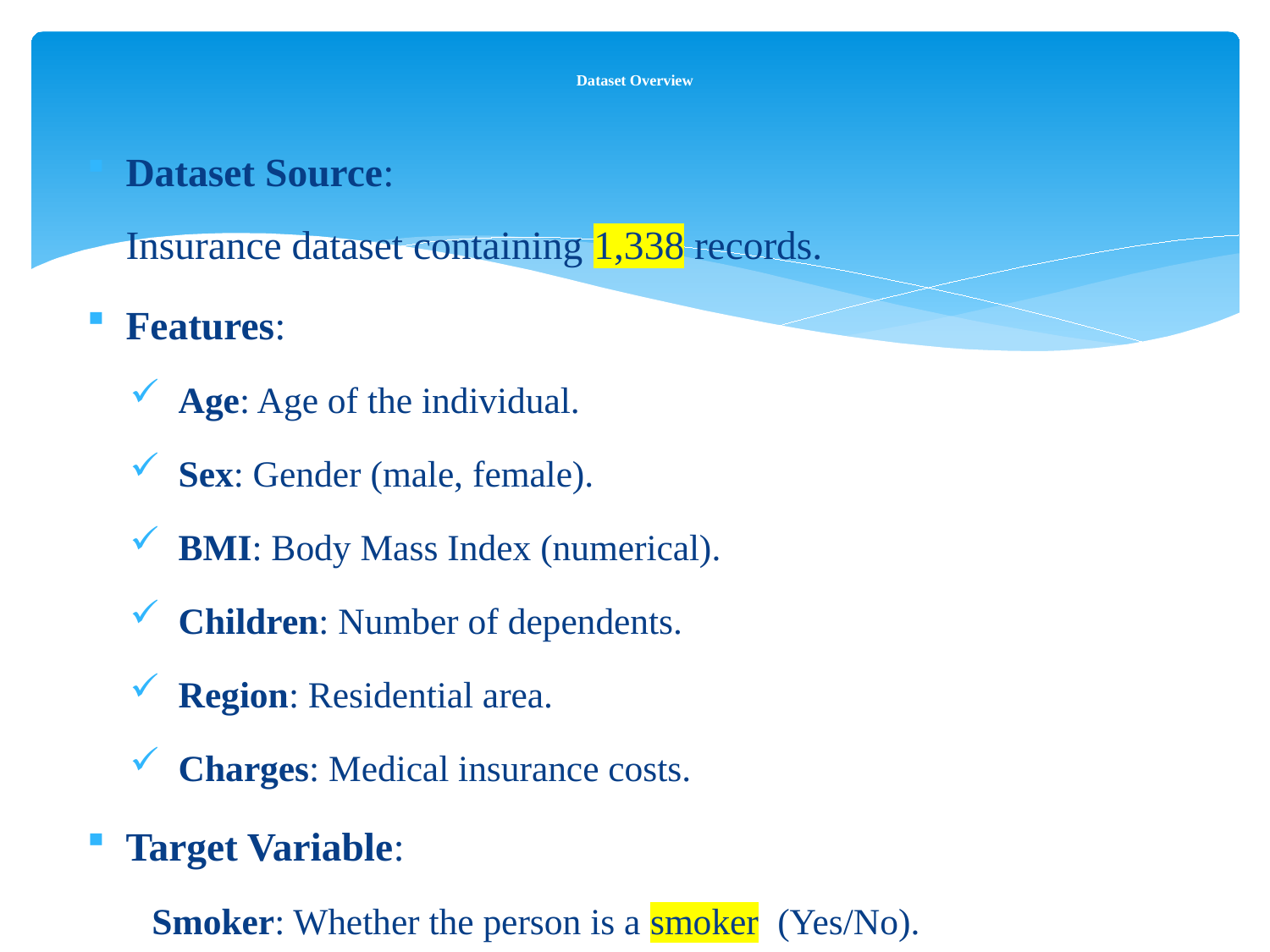

# Dataset Overview
Dataset Source:
Insurance dataset containing 1,338 records.
Features:
 Age: Age of the individual.
 Sex: Gender (male, female).
 BMI: Body Mass Index (numerical).
 Children: Number of dependents.
 Region: Residential area.
 Charges: Medical insurance costs.
Target Variable:
Smoker: Whether the person is a smoker  (Yes/No).